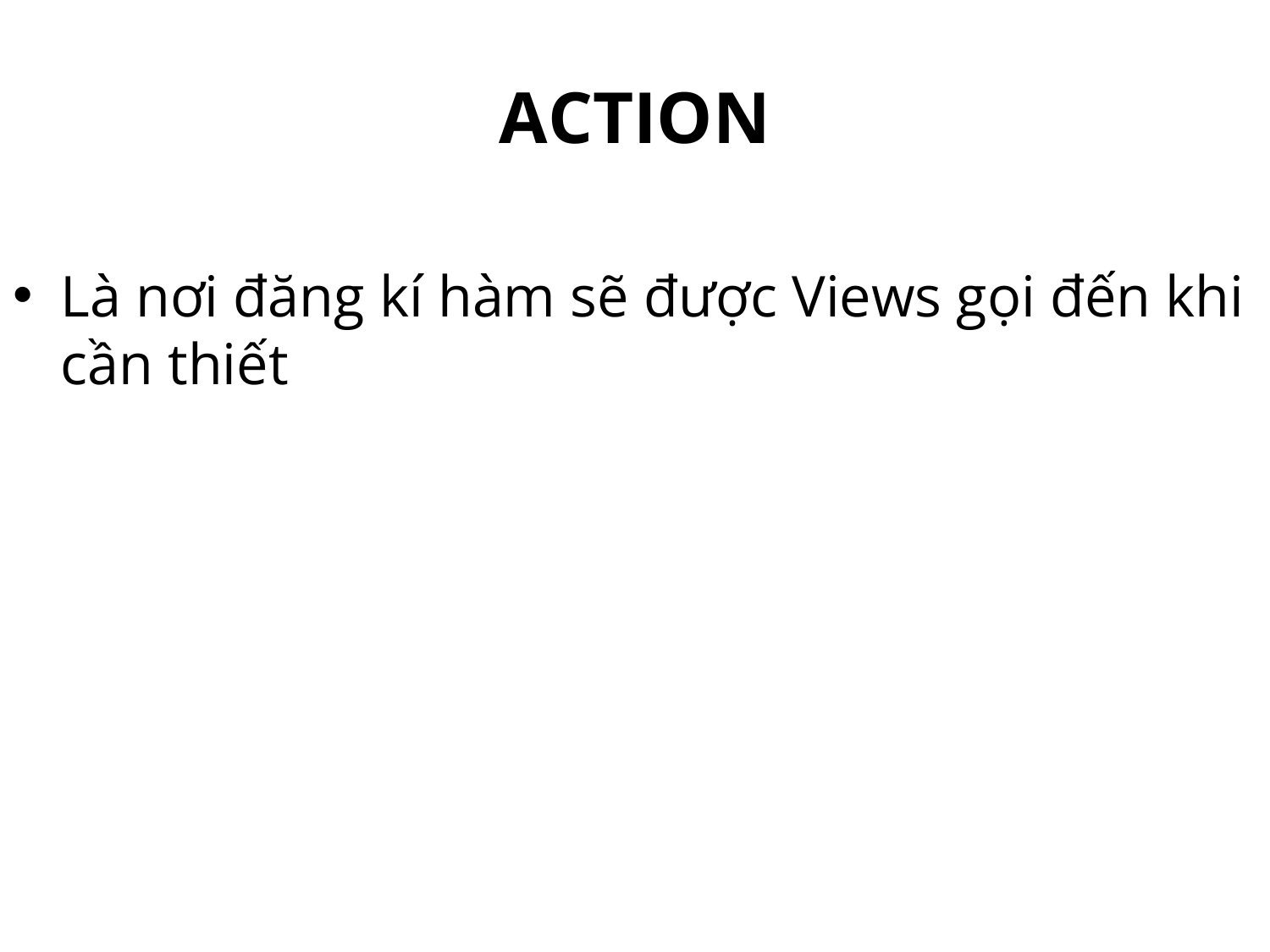

# ACTION
Là nơi đăng kí hàm sẽ được Views gọi đến khi cần thiết
12